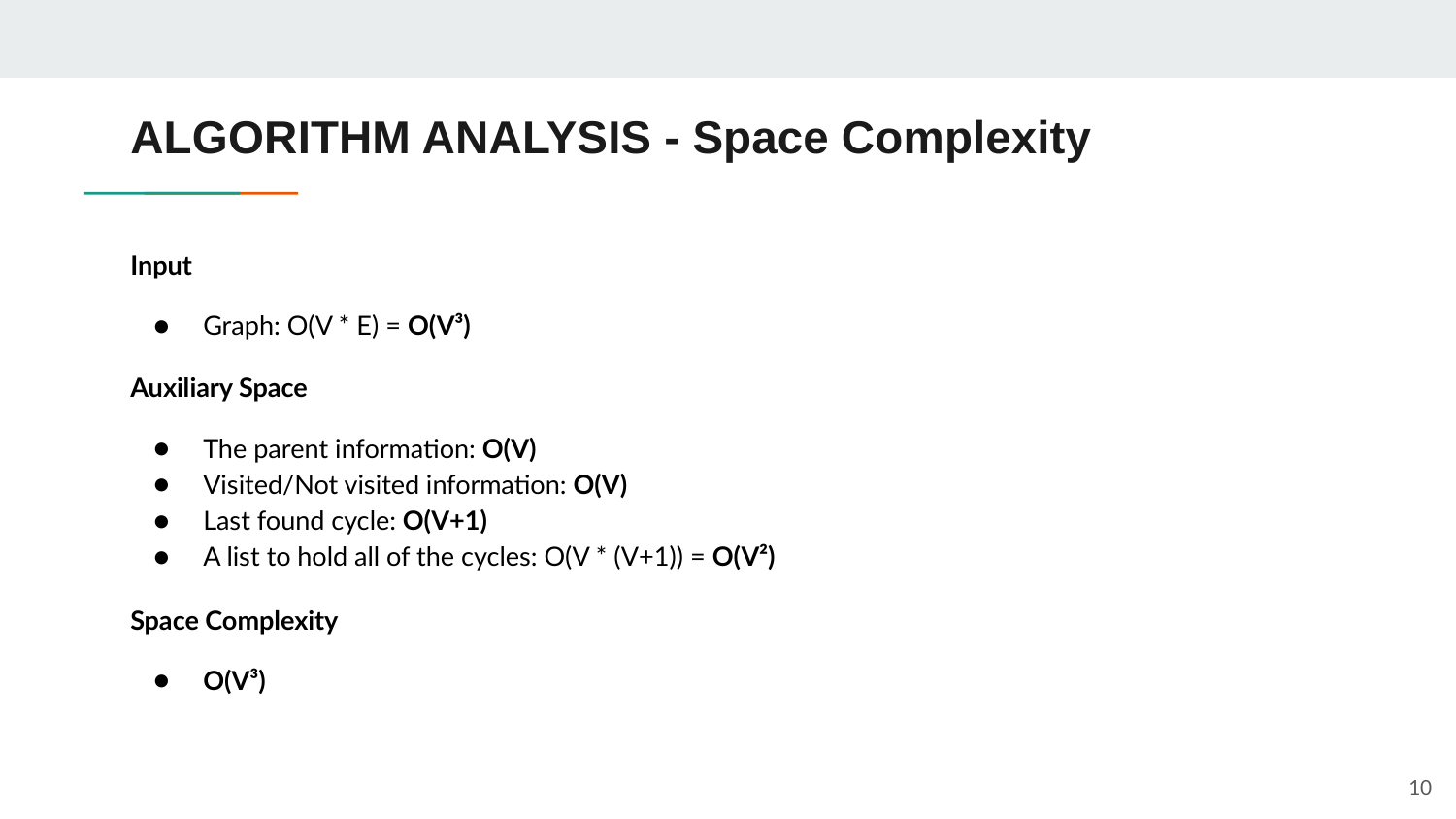

# ALGORITHM ANALYSIS - Space Complexity
Input
Graph: O(V * E) = O(V³)
Auxiliary Space
The parent information: O(V)
Visited/Not visited information: O(V)
Last found cycle: O(V+1)
A list to hold all of the cycles: O(V * (V+1)) = O(V²)
Space Complexity
O(V³)
10